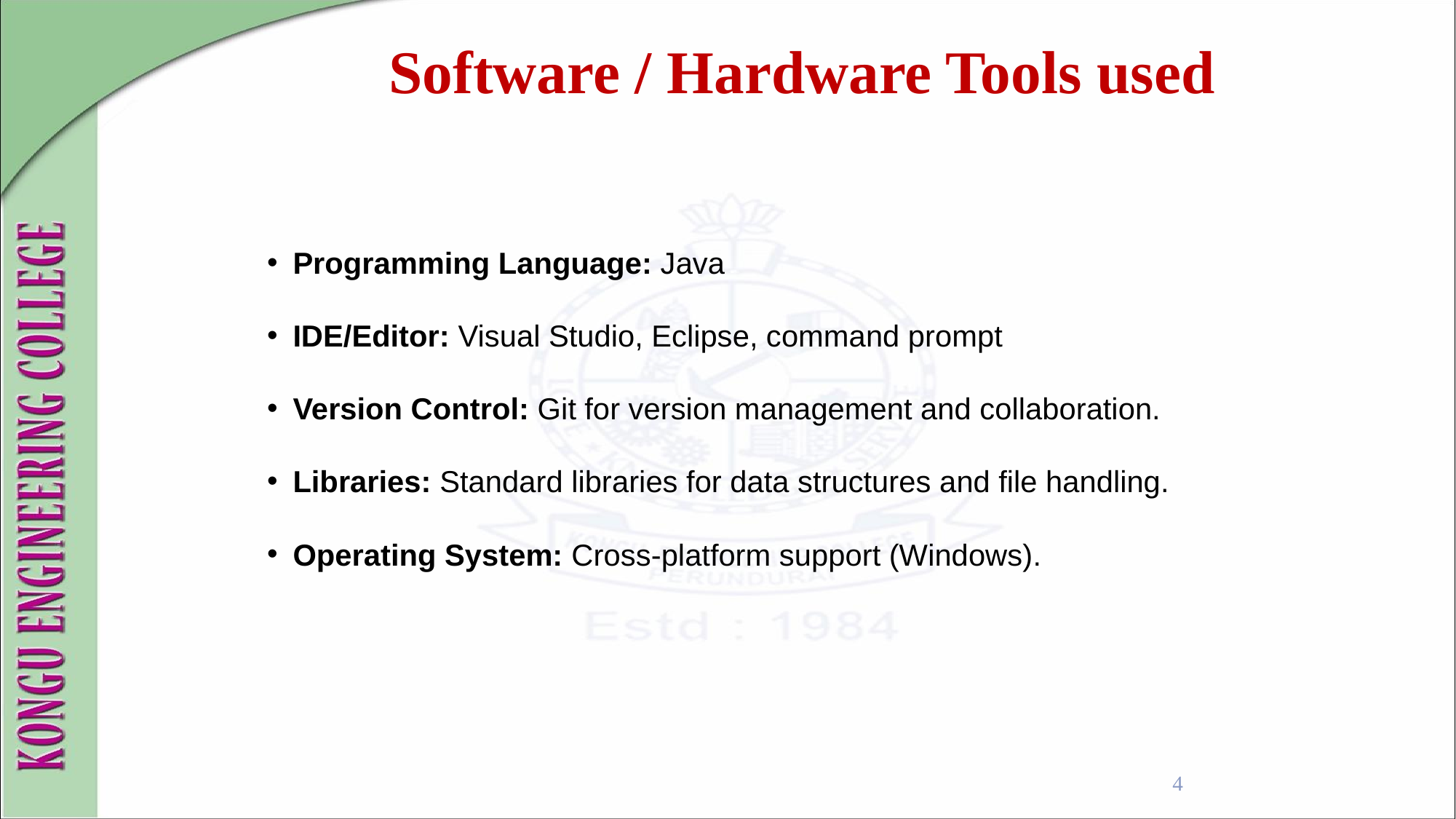

Software / Hardware Tools used

Programming Language: Java
IDE/Editor: Visual Studio, Eclipse, command prompt
Version Control: Git for version management and collaboration.
Libraries: Standard libraries for data structures and file handling.
Operating System: Cross-platform support (Windows).

4